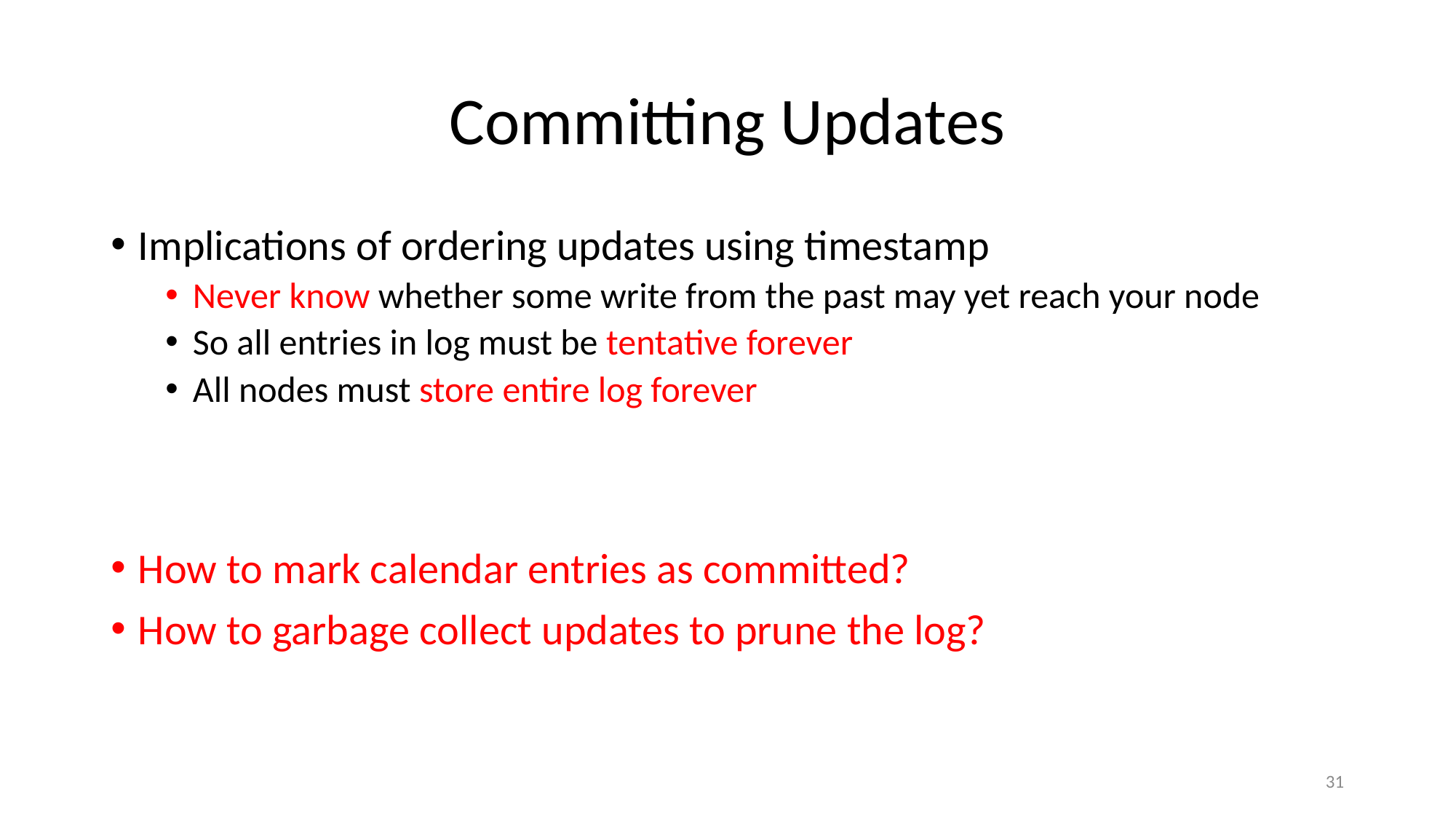

# Committing Updates
Implications of ordering updates using timestamp
Never know whether some write from the past may yet reach your node
So all entries in log must be tentative forever
All nodes must store entire log forever

How to mark calendar entries as committed?
How to garbage collect updates to prune the log?
31